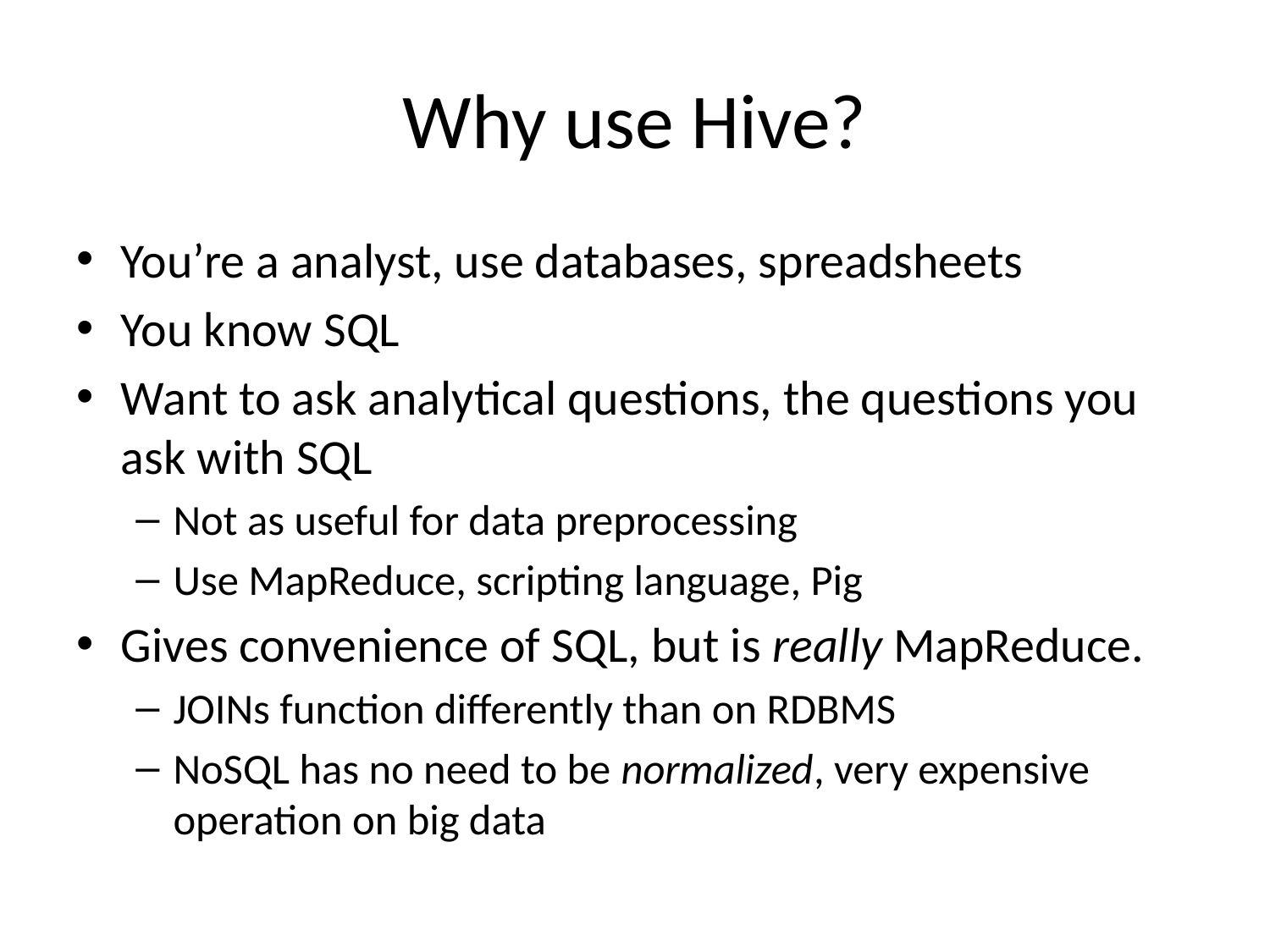

# Why use Hive?
You’re a analyst, use databases, spreadsheets
You know SQL
Want to ask analytical questions, the questions you ask with SQL
Not as useful for data preprocessing
Use MapReduce, scripting language, Pig
Gives convenience of SQL, but is really MapReduce.
JOINs function differently than on RDBMS
NoSQL has no need to be normalized, very expensive operation on big data